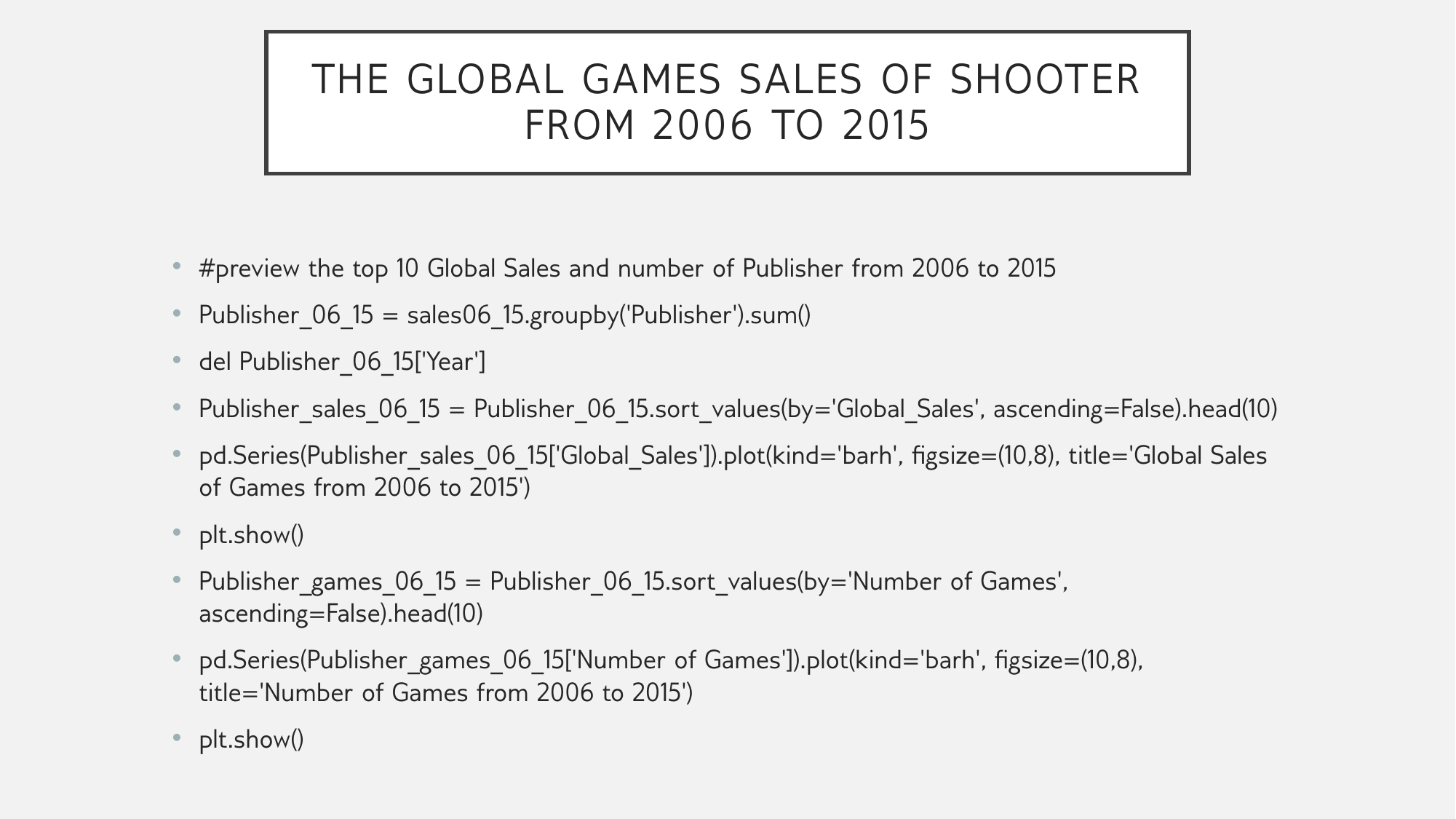

# The Global games sales of Shooter from 2006 to 2015
#preview the top 10 Global Sales and number of Publisher from 2006 to 2015
Publisher_06_15 = sales06_15.groupby('Publisher').sum()
del Publisher_06_15['Year']
Publisher_sales_06_15 = Publisher_06_15.sort_values(by='Global_Sales', ascending=False).head(10)
pd.Series(Publisher_sales_06_15['Global_Sales']).plot(kind='barh', figsize=(10,8), title='Global Sales of Games from 2006 to 2015')
plt.show()
Publisher_games_06_15 = Publisher_06_15.sort_values(by='Number of Games', ascending=False).head(10)
pd.Series(Publisher_games_06_15['Number of Games']).plot(kind='barh', figsize=(10,8), title='Number of Games from 2006 to 2015')
plt.show()